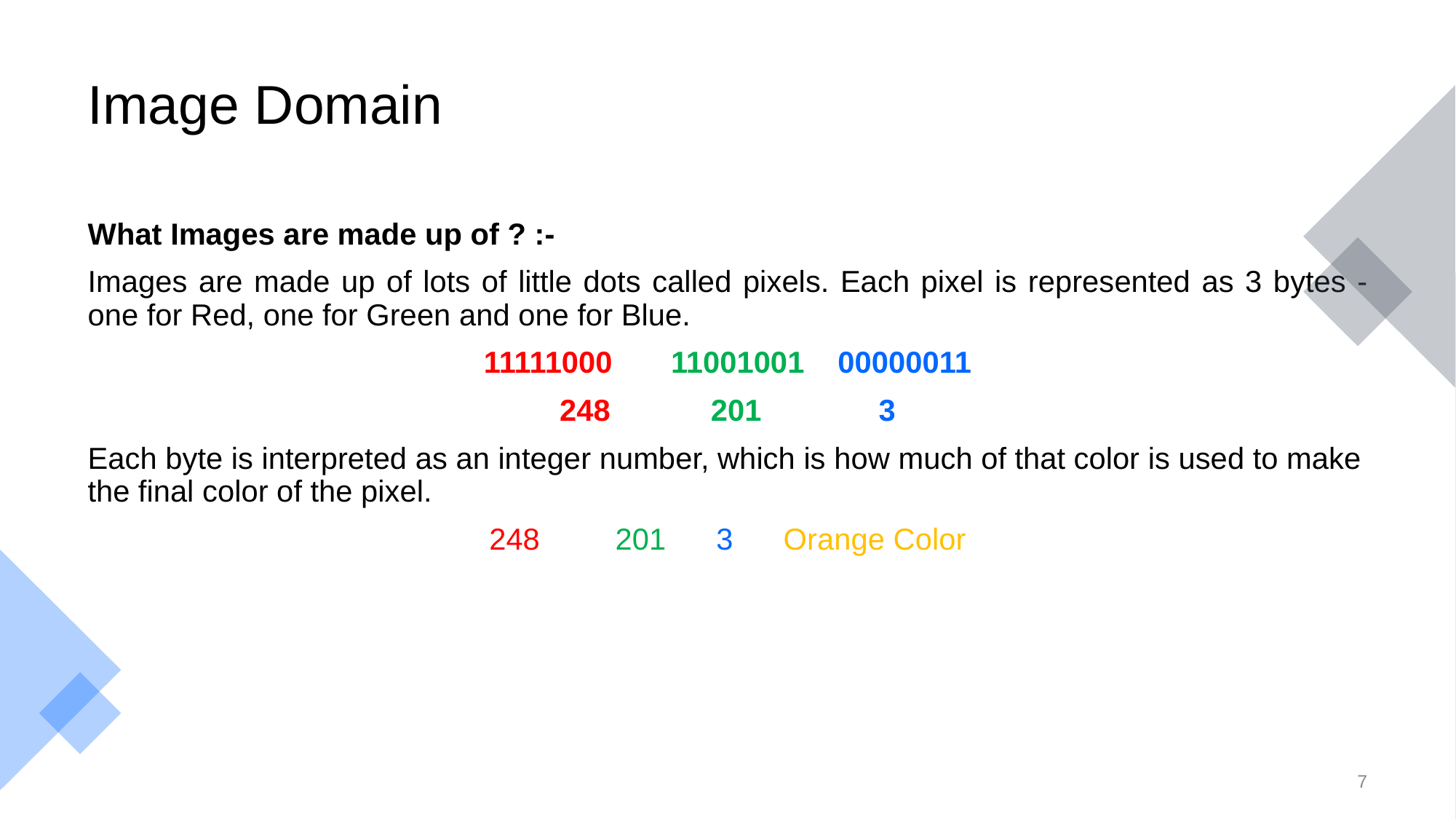

# Image Domain

What Images are made up of ? :-
Images are made up of lots of little dots called pixels. Each pixel is represented as 3 bytes - one for Red, one for Green and one for Blue.
11111000       11001001    00000011
248            201              3
Each byte is interpreted as an integer number, which is how much of that color is used to make the final color of the pixel.
248         201      3      Orange Color

7